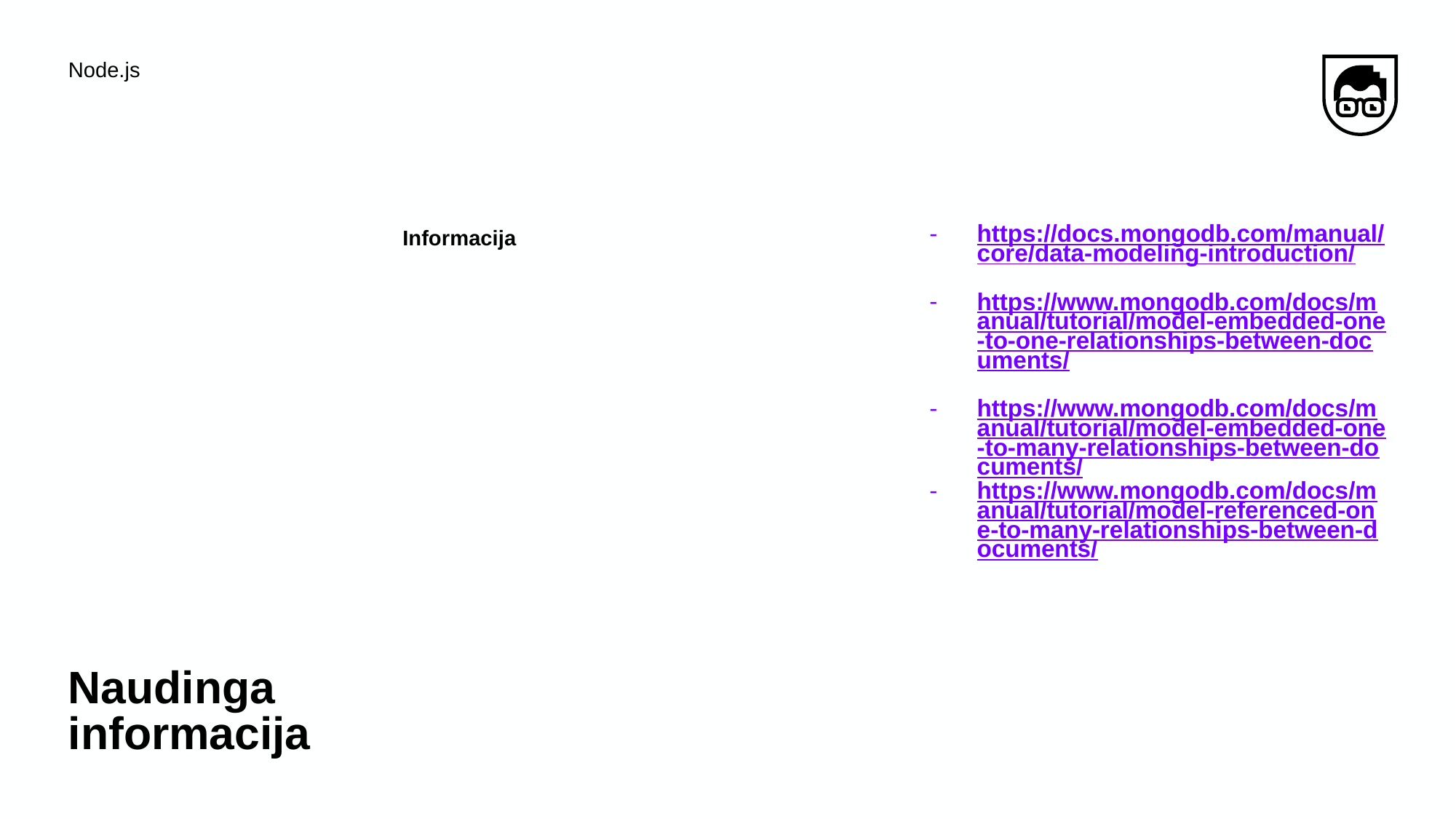

Node.js
Informacija
https://docs.mongodb.com/manual/core/data-modeling-introduction/
https://www.mongodb.com/docs/manual/tutorial/model-embedded-one-to-one-relationships-between-documents/
https://www.mongodb.com/docs/manual/tutorial/model-embedded-one-to-many-relationships-between-documents/
https://www.mongodb.com/docs/manual/tutorial/model-referenced-one-to-many-relationships-between-documents/

# Naudinga informacija